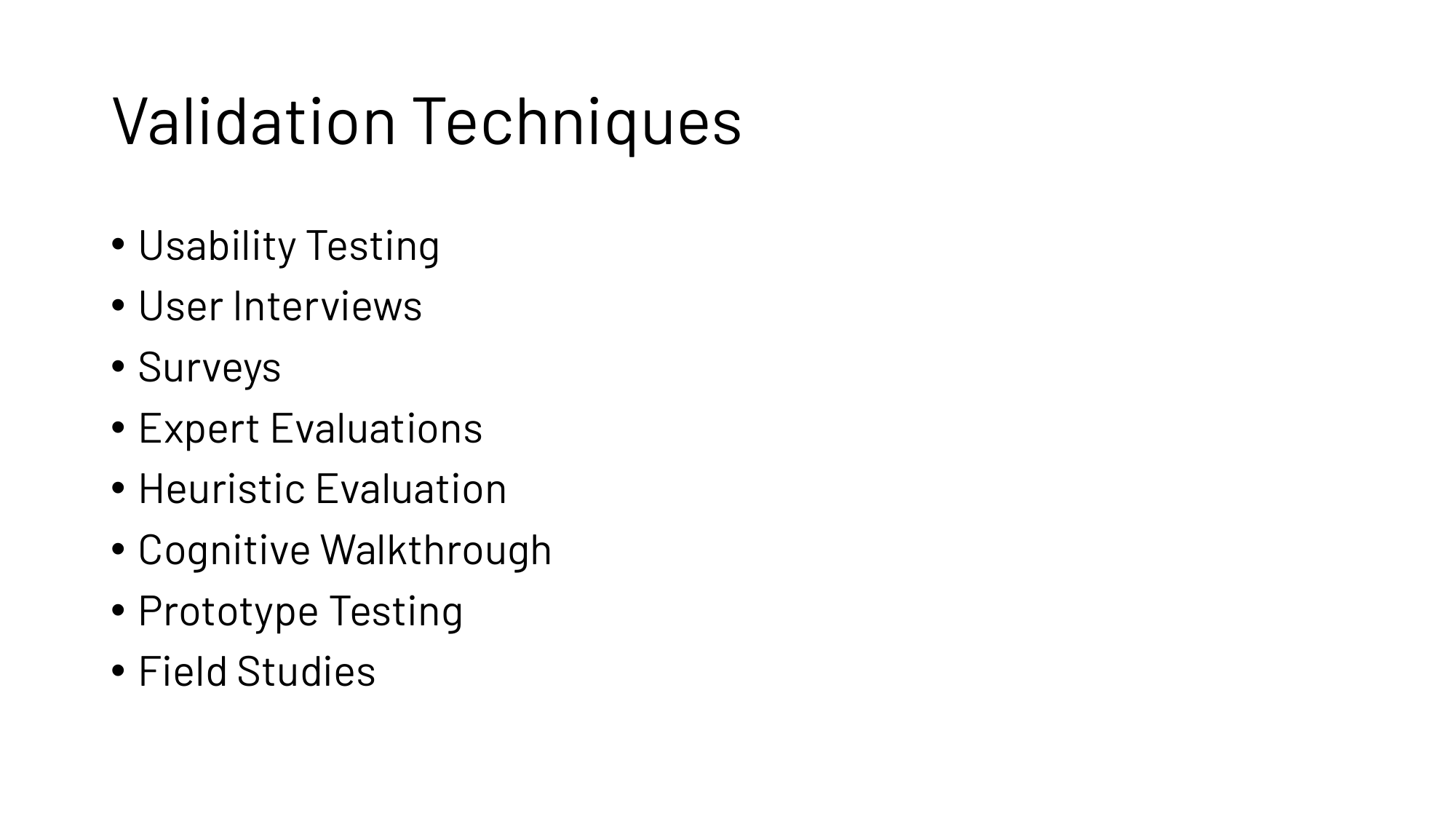

# Validation Techniques
Usability Testing
User Interviews
Surveys
Expert Evaluations
Heuristic Evaluation
Cognitive Walkthrough
Prototype Testing
Field Studies